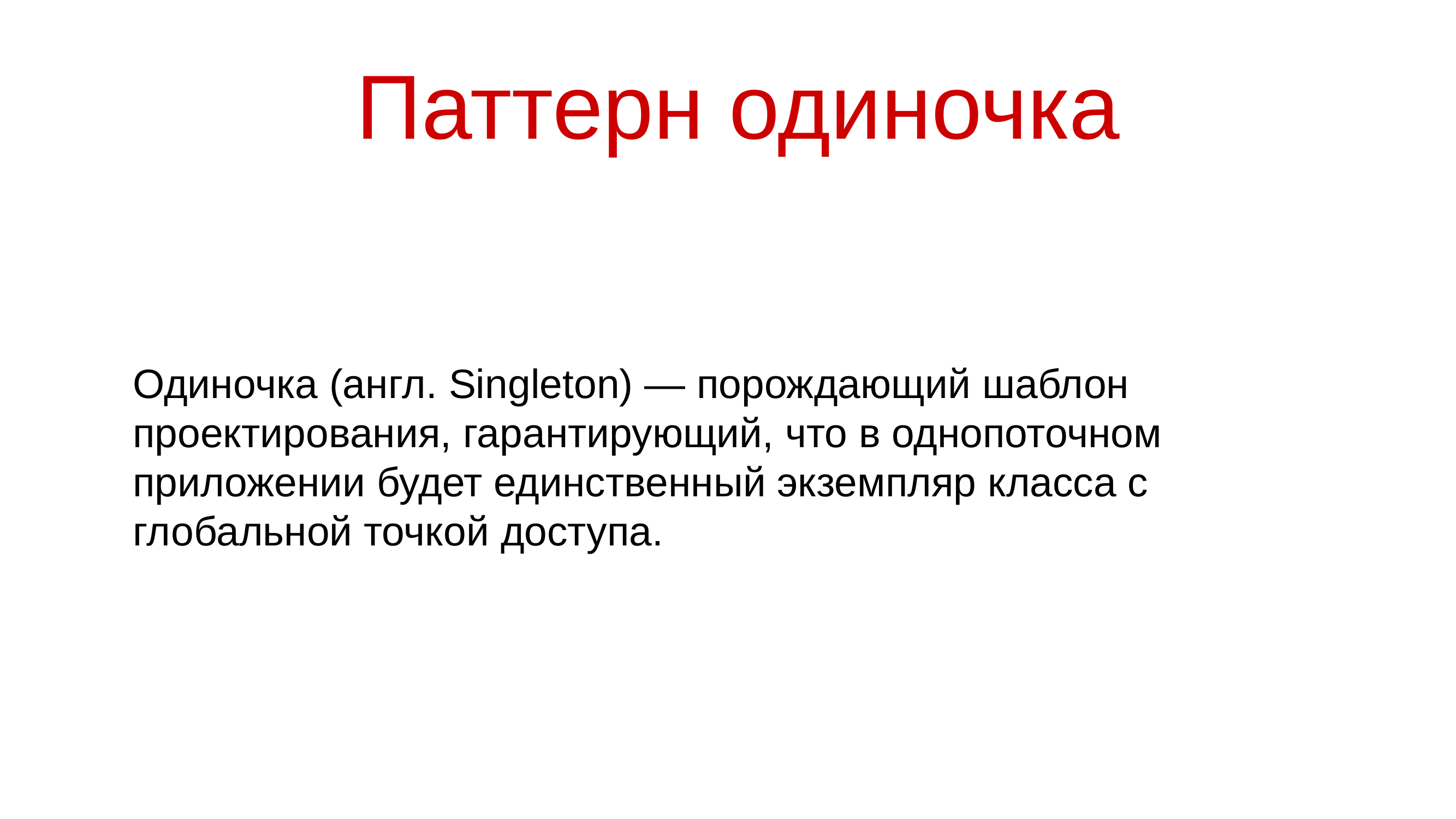

# Паттерн одиночка
Одиночка (англ. Singleton) — порождающий шаблон проектирования, гарантирующий, что в однопоточном приложении будет единственный экземпляр класса с глобальной точкой доступа.